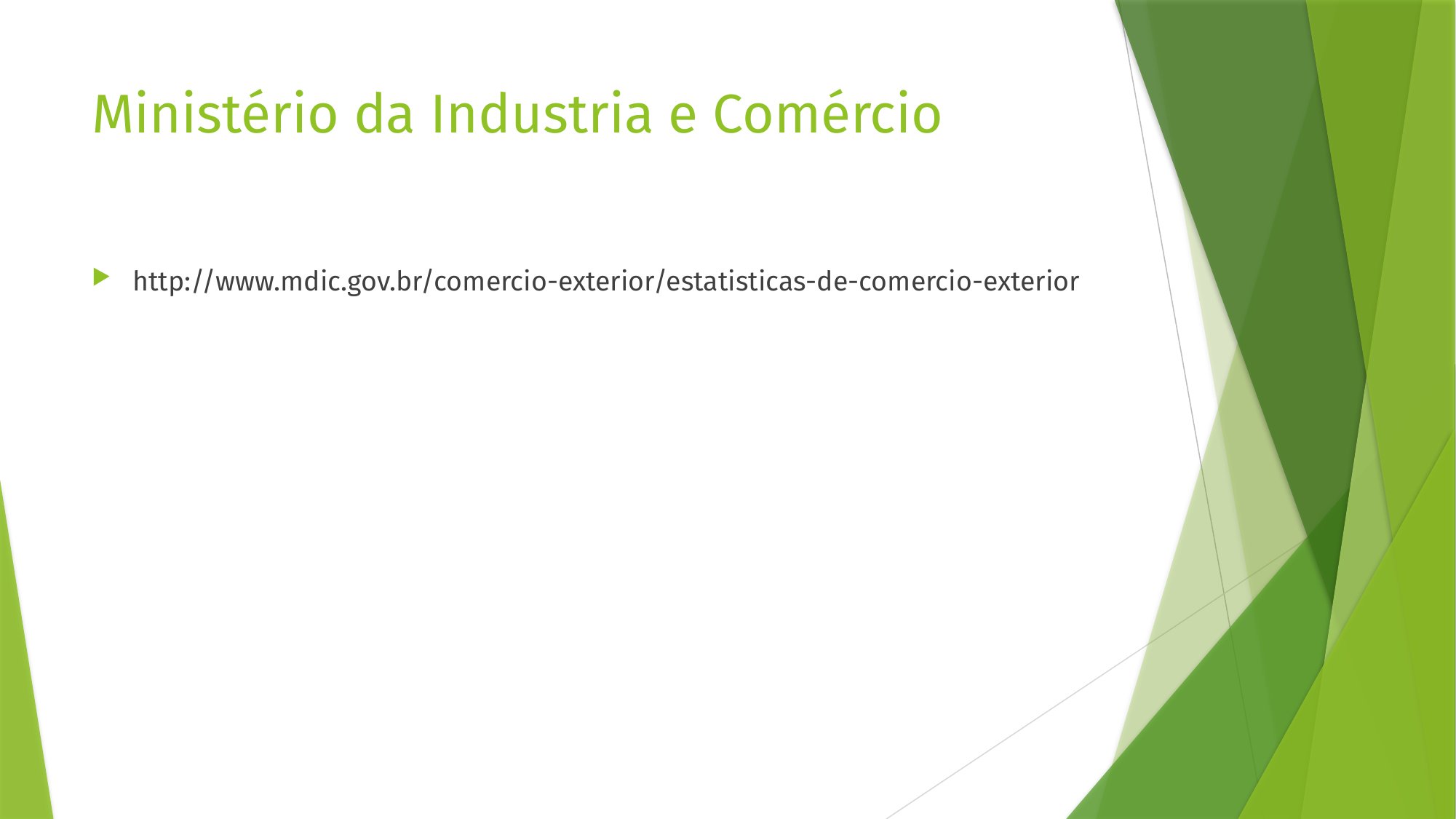

# Ministério da Industria e Comércio
http://www.mdic.gov.br/comercio-exterior/estatisticas-de-comercio-exterior